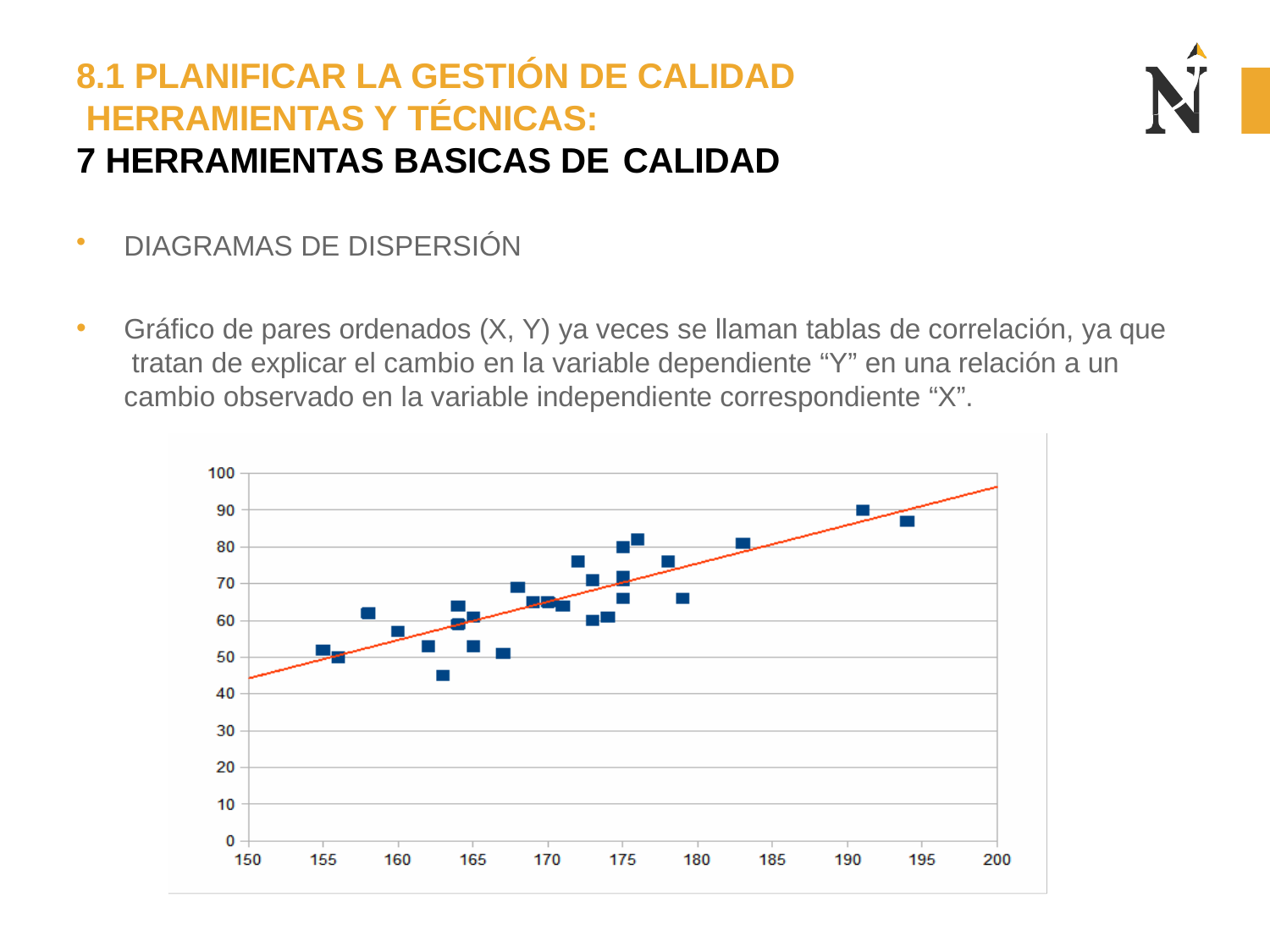

# 8.1 PLANIFICAR LA GESTIÓN DE CALIDAD  HERRAMIENTAS Y TÉCNICAS:
7 HERRAMIENTAS BASICAS DE CALIDAD

DIAGRAMAS DE DISPERSIÓN

Gráfico de pares ordenados (X, Y) ya veces se llaman tablas de correlación, ya que  tratan de explicar el cambio en la variable dependiente “Y” en una relación a un  cambio observado en la variable independiente correspondiente “X”.